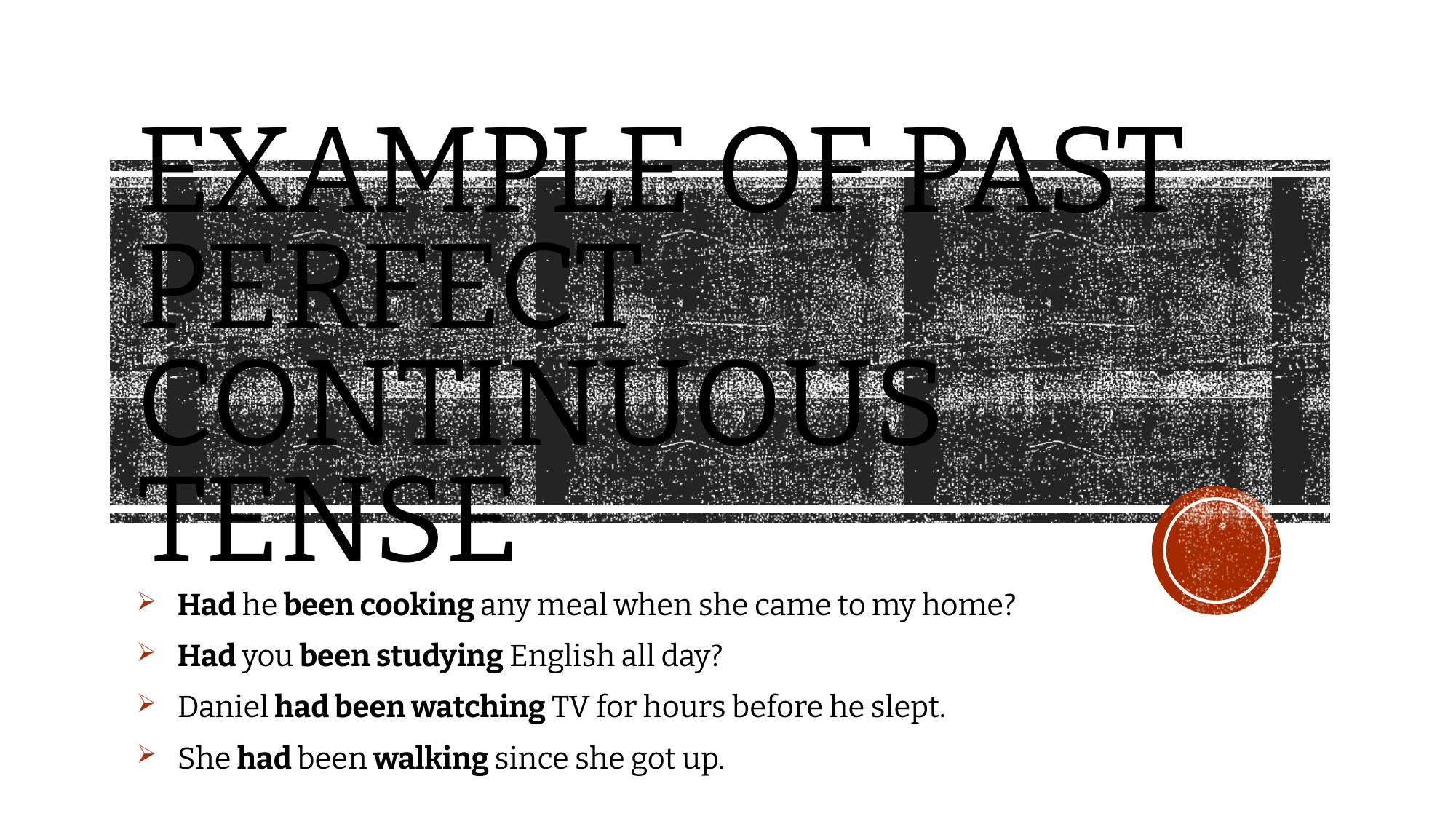

# Example of Past perfect continuous tense
Had he been cooking any meal when she came to my home?
Had you been studying English all day?
Daniel had been watching TV for hours before he slept.
She had been walking since she got up.